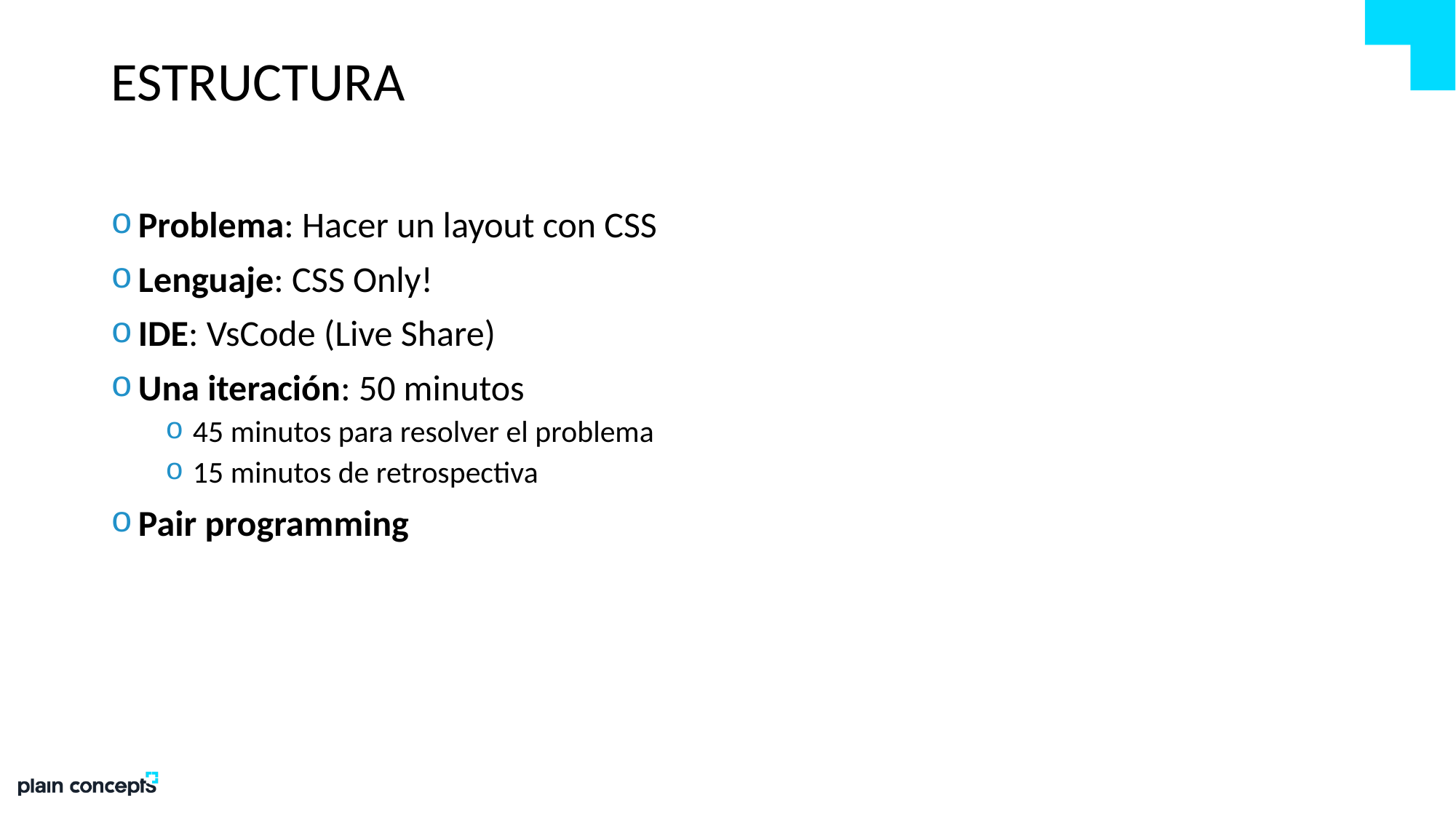

# ESTRUCTURA
Problema: Hacer un layout con CSS
Lenguaje: CSS Only!
IDE: VsCode (Live Share)
Una iteración: 50 minutos
45 minutos para resolver el problema
15 minutos de retrospectiva
Pair programming